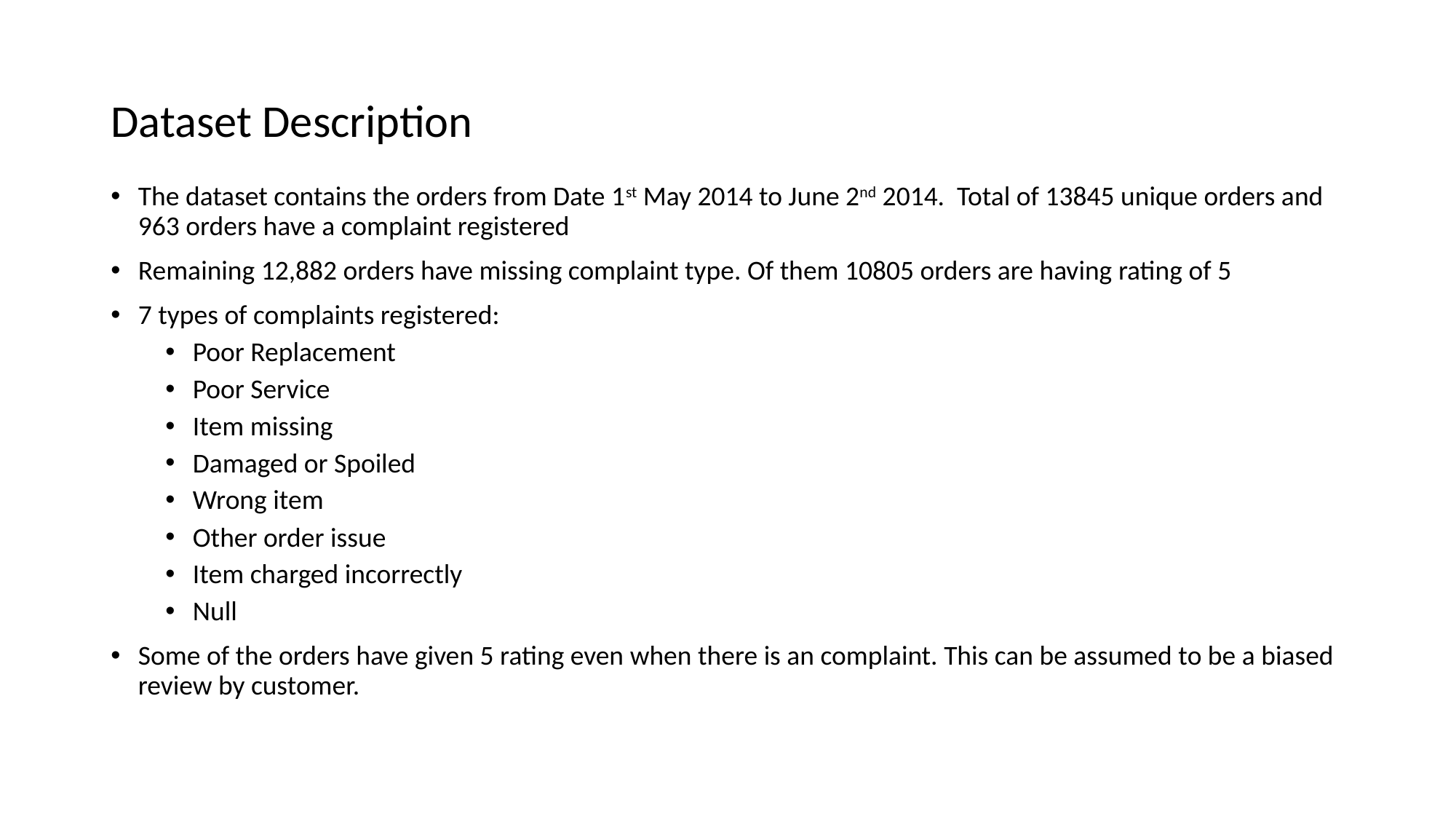

# Dataset Description
The dataset contains the orders from Date 1st May 2014 to June 2nd 2014.  Total of 13845 unique orders and 963 orders have a complaint registered
Remaining 12,882 orders have missing complaint type. Of them 10805 orders are having rating of 5
7 types of complaints registered:
Poor Replacement
Poor Service
Item missing
Damaged or Spoiled
Wrong item
Other order issue
Item charged incorrectly
Null
Some of the orders have given 5 rating even when there is an complaint. This can be assumed to be a biased review by customer.